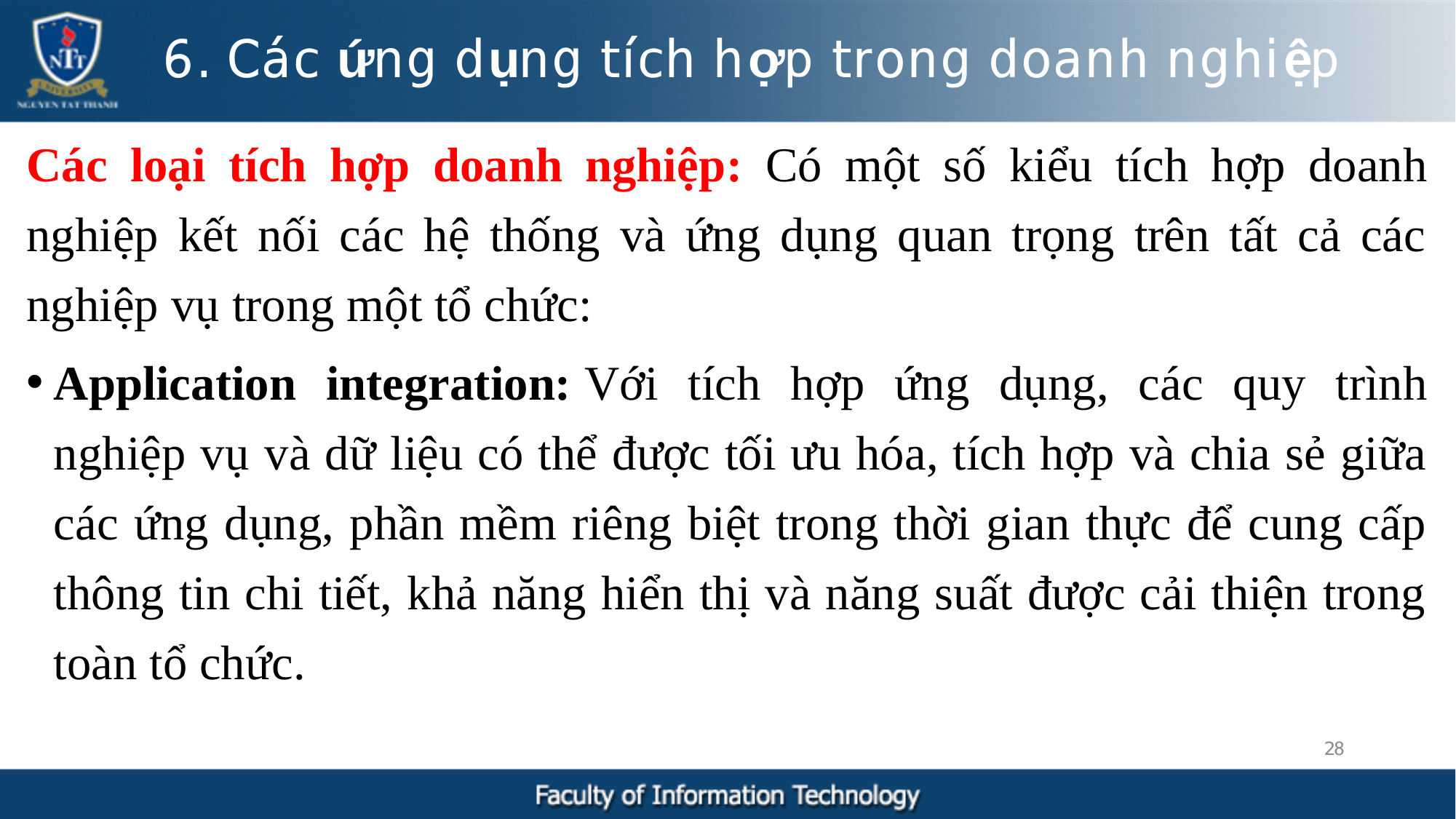

6. Các ứng dụng tích hợp trong doanh nghiệp
Các loại tích hợp doanh nghiệp: Có một số kiểu tích hợp doanh nghiệp kết nối các hệ thống và ứng dụng quan trọng trên tất cả các nghiệp vụ trong một tổ chức:
Application integration: Với tích hợp ứng dụng, các quy trình nghiệp vụ và dữ liệu có thể được tối ưu hóa, tích hợp và chia sẻ giữa các ứng dụng, phần mềm riêng biệt trong thời gian thực để cung cấp thông tin chi tiết, khả năng hiển thị và năng suất được cải thiện trong toàn tổ chức.

28